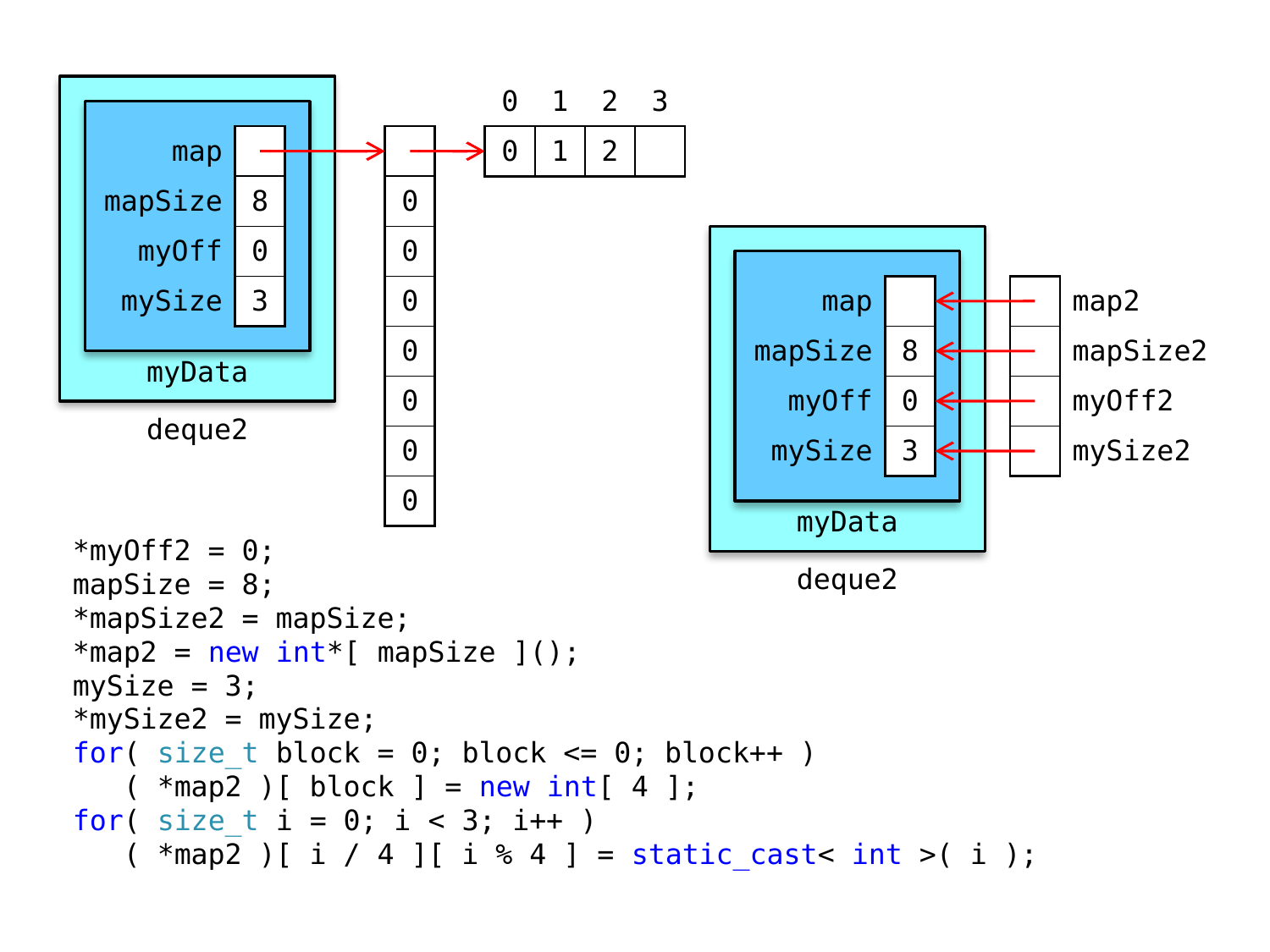

| 0 | 1 | 2 | 3 |
| --- | --- | --- | --- |
| 0 | 1 | 2 |  |

| map |  |
| --- | --- |
| mapSize | 8 |
| myOff | 0 |
| mySize | 3 |
|  |
| --- |
| 0 |
| 0 |
| 0 |
| 0 |
| 0 |
| 0 |
| 0 |

| map |  |
| --- | --- |
| mapSize | 8 |
| myOff | 0 |
| mySize | 3 |
|  | map2 |
| --- | --- |
|  | mapSize2 |
|  | myOff2 |
|  | mySize2 |

myData

deque2

myData
*myOff2 = 0;
mapSize = 8;
*mapSize2 = mapSize;
*map2 = new int*[ mapSize ]();
mySize = 3;
*mySize2 = mySize;
for( size_t block = 0; block <= 0; block++ )
   ( *map2 )[ block ] = new int[ 4 ];
for( size_t i = 0; i < 3; i++ )
   ( *map2 )[ i / 4 ][ i % 4 ] = static_cast< int >( i );
deque2